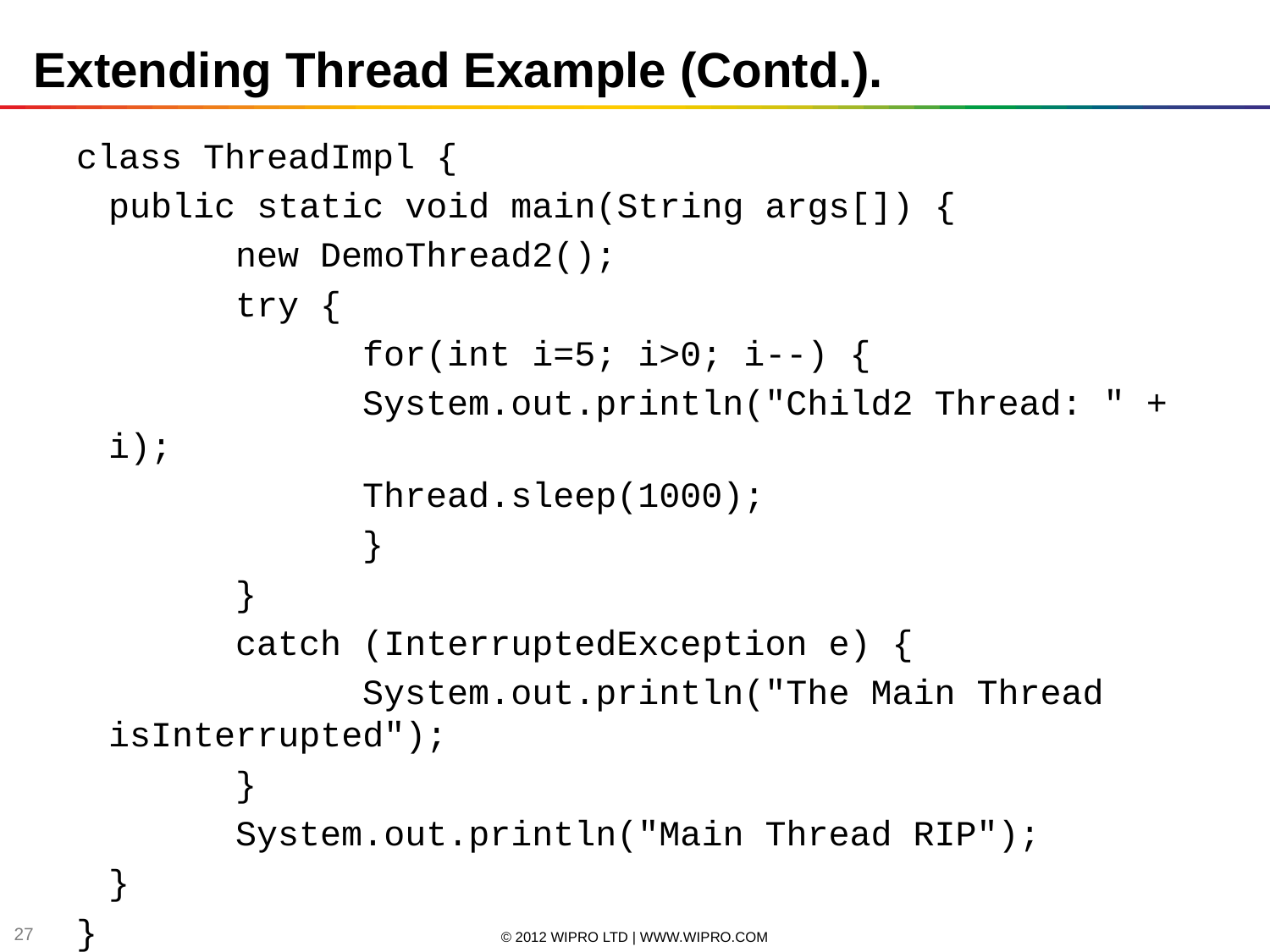

# Extending Thread Example (Contd.).
class ThreadImpl {
	public static void main(String args[]) {
		new DemoThread2();
		try {
		      for(int i=5; i>0; i--) {
			System.out.println("Child2 Thread: " + i);
			Thread.sleep(1000);
		      }
		}
		catch (InterruptedException e) {
			System.out.println("The Main Thread isInterrupted");
		}
		System.out.println("Main Thread RIP");
	}
}